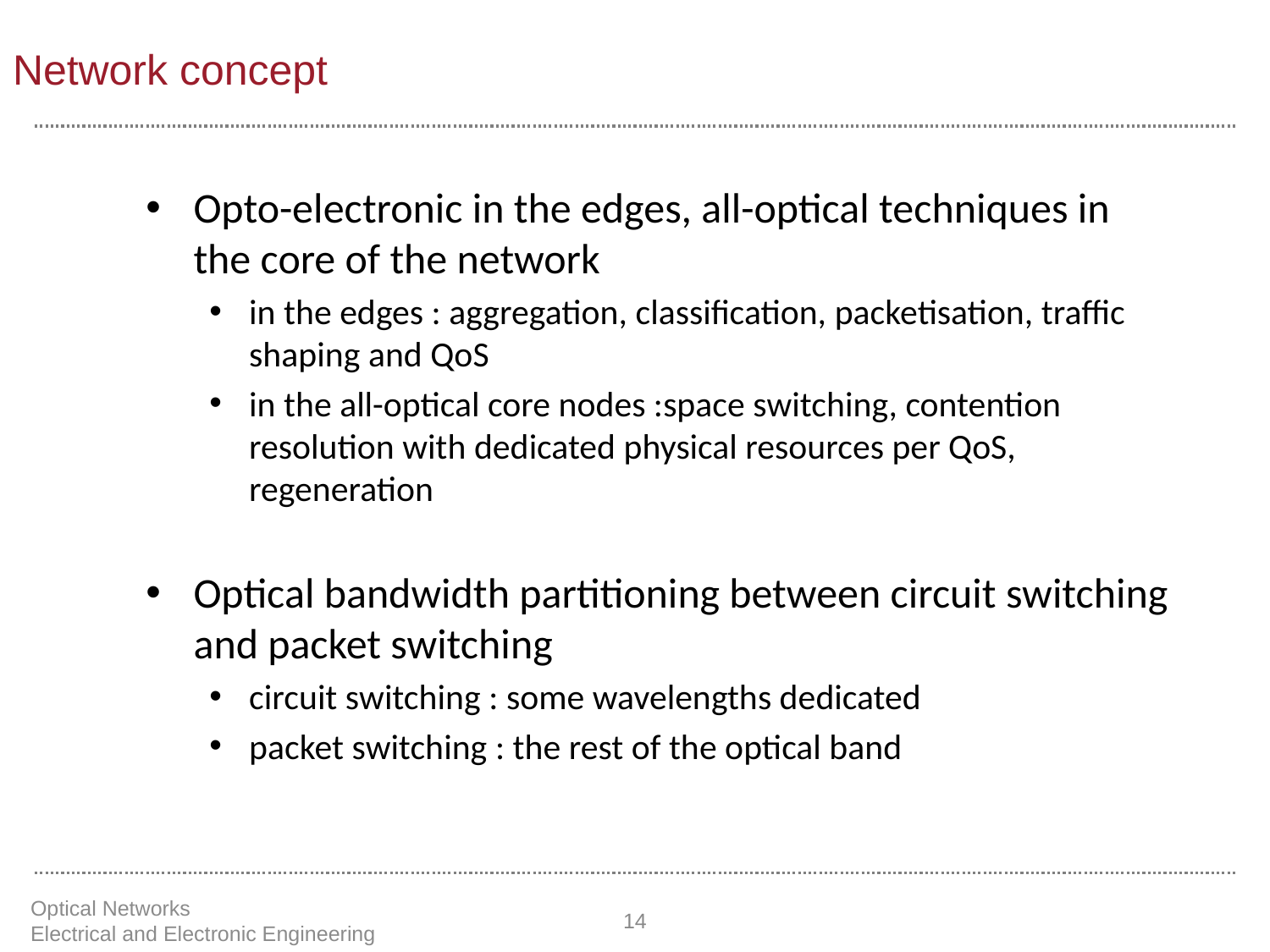

# Network concept
Opto-electronic in the edges, all-optical techniques in the core of the network
in the edges : aggregation, classification, packetisation, traffic shaping and QoS
in the all-optical core nodes :space switching, contention resolution with dedicated physical resources per QoS, regeneration

Optical bandwidth partitioning between circuit switching and packet switching
circuit switching : some wavelengths dedicated
packet switching : the rest of the optical band
Optical Networks                                                 Electrical and Electronic Engineering
14